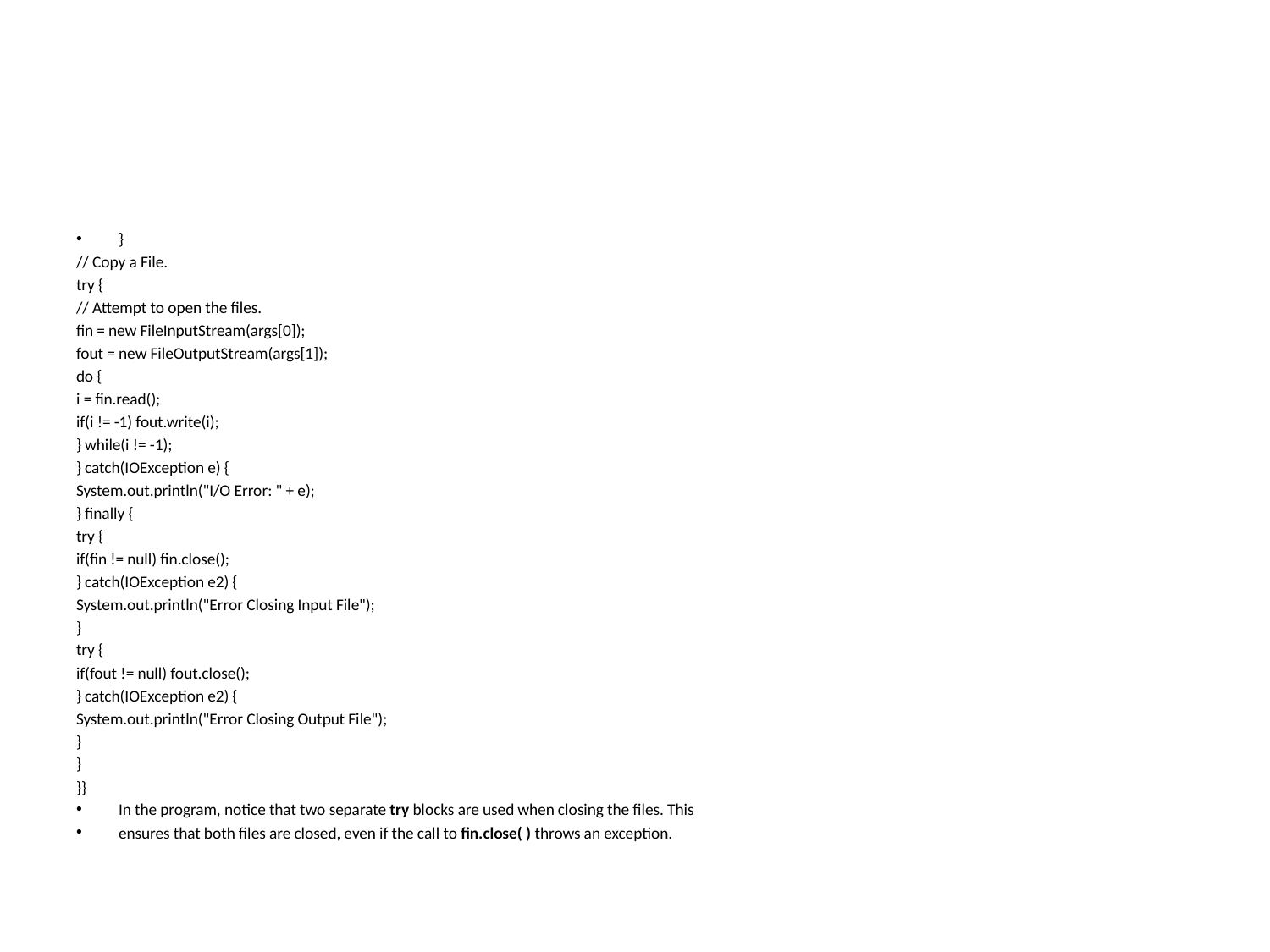

#
}
// Copy a File.
try {
// Attempt to open the files.
fin = new FileInputStream(args[0]);
fout = new FileOutputStream(args[1]);
do {
i = fin.read();
if(i != -1) fout.write(i);
} while(i != -1);
} catch(IOException e) {
System.out.println("I/O Error: " + e);
} finally {
try {
if(fin != null) fin.close();
} catch(IOException e2) {
System.out.println("Error Closing Input File");
}
try {
if(fout != null) fout.close();
} catch(IOException e2) {
System.out.println("Error Closing Output File");
}
}
}}
In the program, notice that two separate try blocks are used when closing the files. This
ensures that both files are closed, even if the call to fin.close( ) throws an exception.